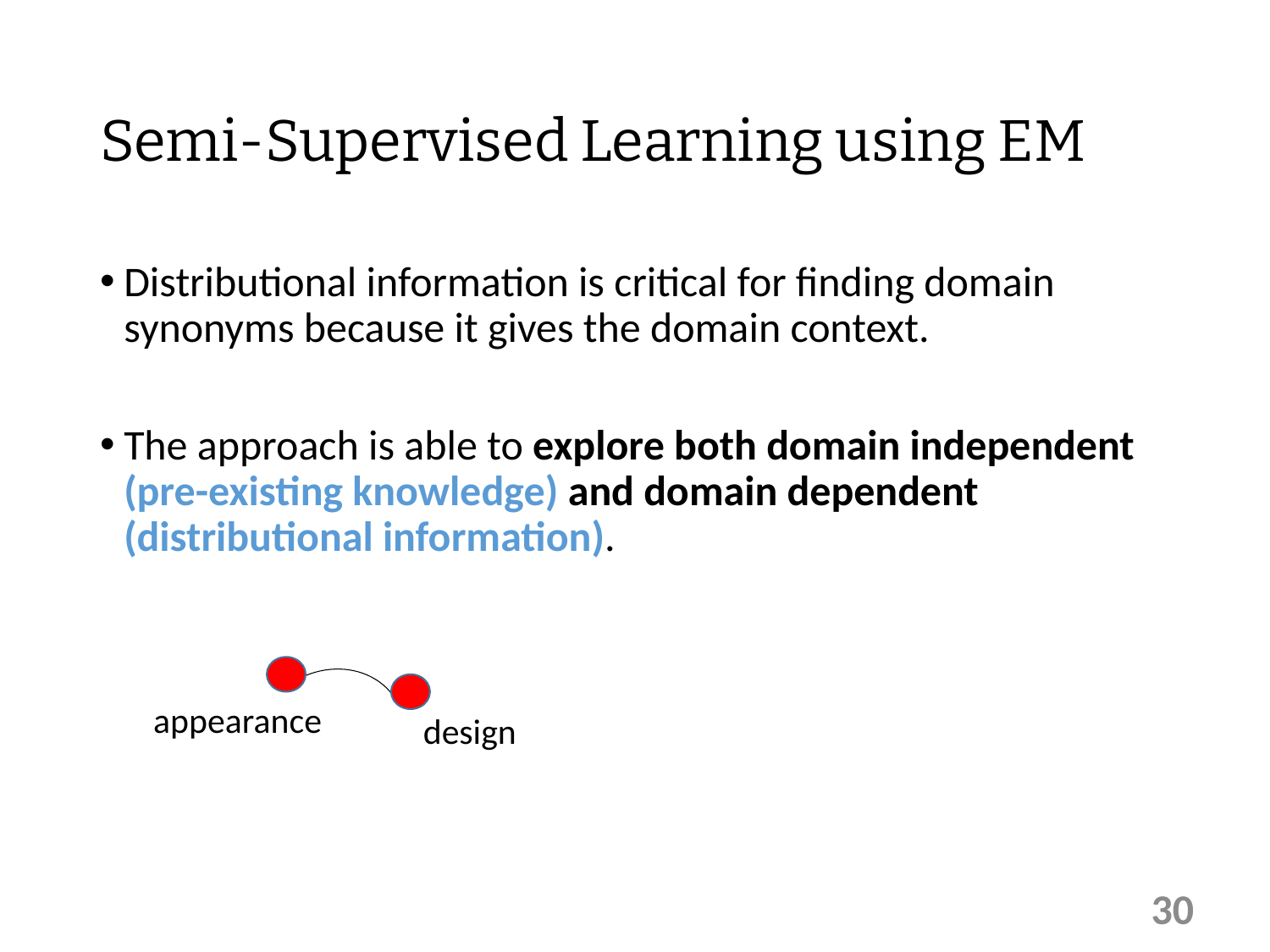

# Semi-Supervised Learning using EM
Distributional information is critical for finding domain synonyms because it gives the domain context.

The approach is able to explore both domain independent (pre-existing knowledge) and domain dependent (distributional information).

appearance
design
30